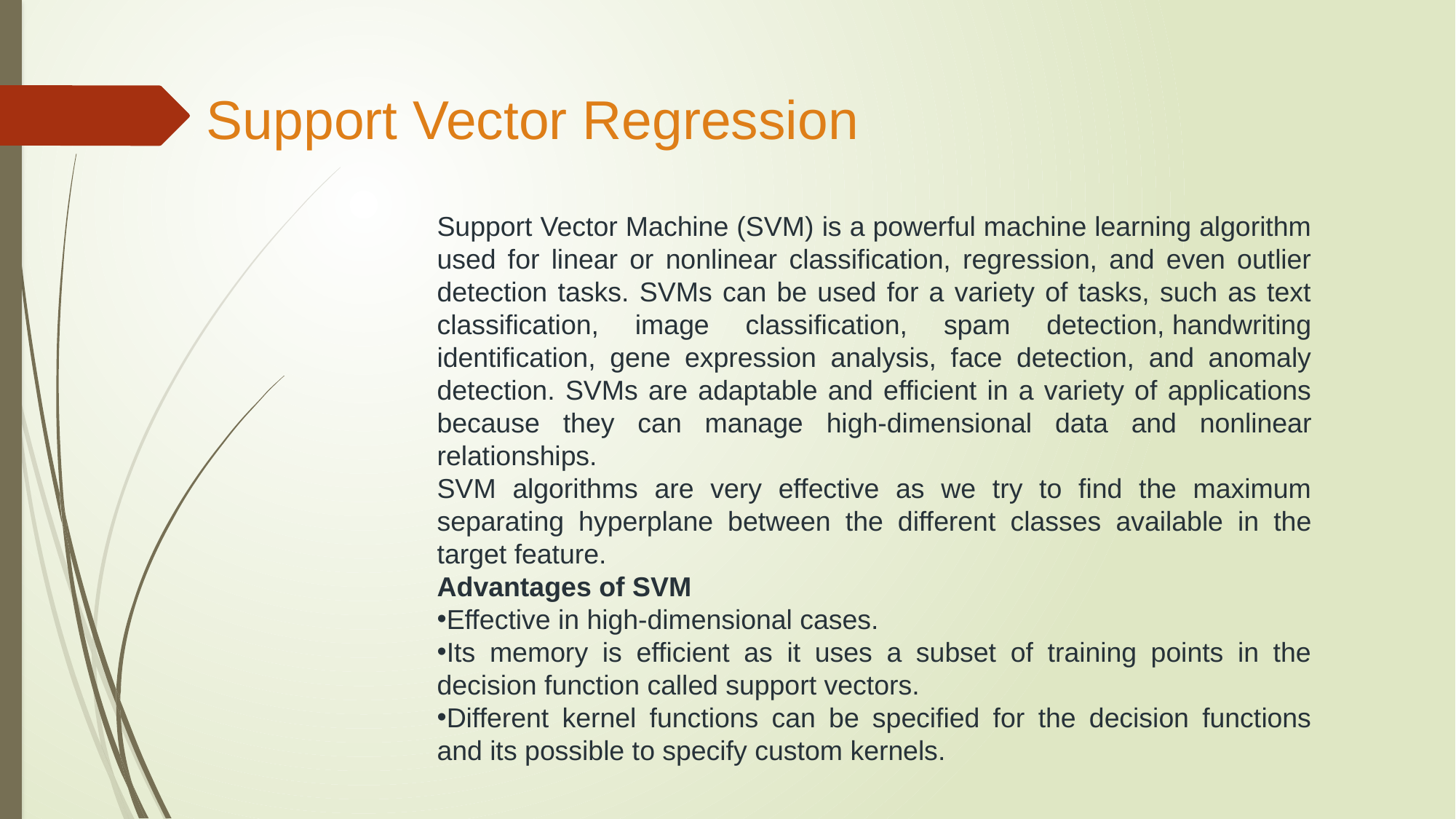

# Support Vector Regression
Support Vector Machine (SVM) is a powerful machine learning algorithm used for linear or nonlinear classification, regression, and even outlier detection tasks. SVMs can be used for a variety of tasks, such as text classification, image classification, spam detection, handwriting identification, gene expression analysis, face detection, and anomaly detection. SVMs are adaptable and efficient in a variety of applications because they can manage high-dimensional data and nonlinear relationships.
SVM algorithms are very effective as we try to find the maximum separating hyperplane between the different classes available in the target feature.
Advantages of SVM
Effective in high-dimensional cases.
Its memory is efficient as it uses a subset of training points in the decision function called support vectors.
Different kernel functions can be specified for the decision functions and its possible to specify custom kernels.